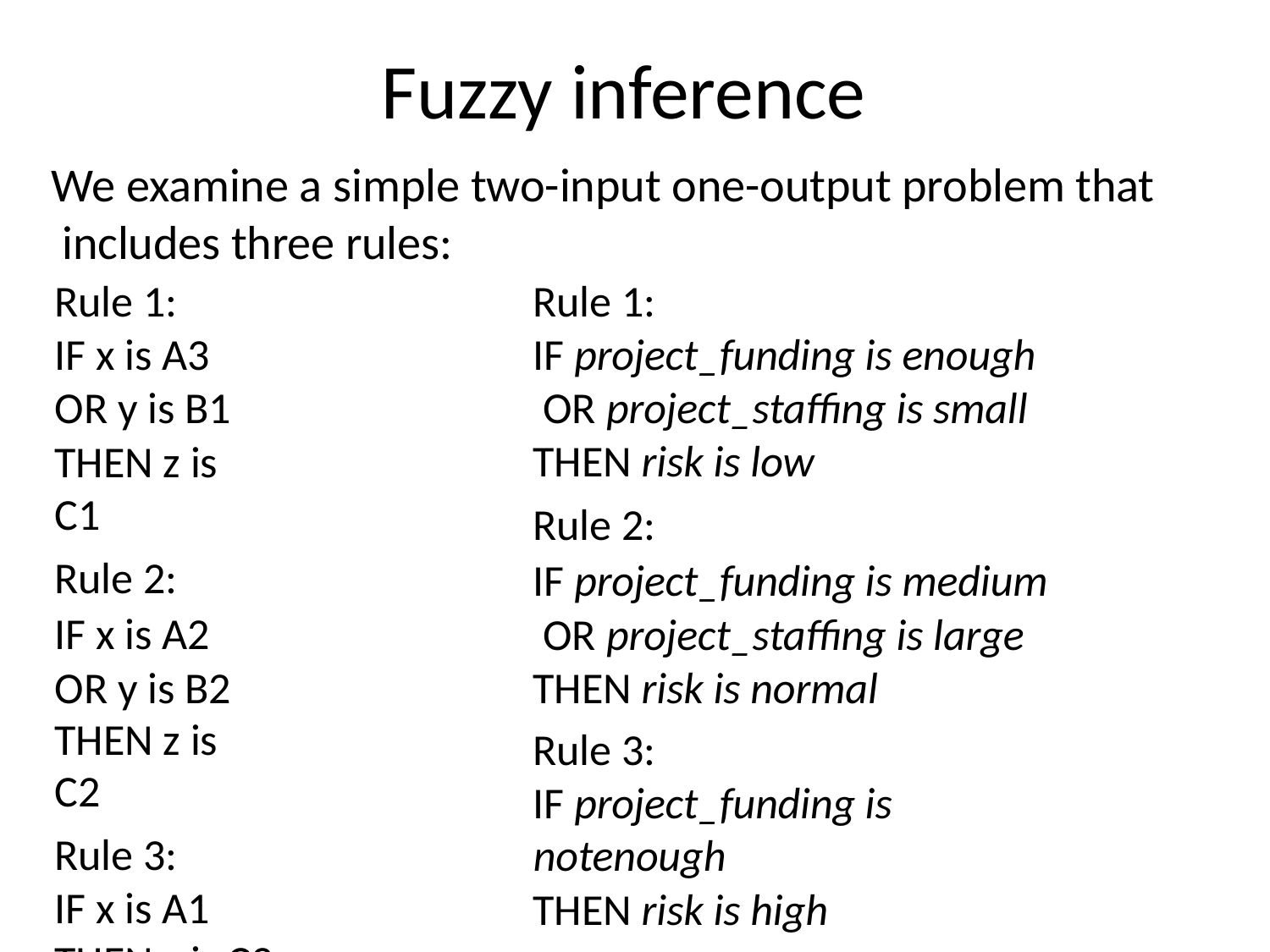

# Fuzzy inference
We examine a simple two-input one-output problem that  includes three rules:
Rule 1:
IF x is A3  OR y is B1
THEN z is C1
Rule 2:
IF x is A2  OR y is B2
THEN z is C2
Rule 3:
IF x is A1  THEN z is C3
Rule 1:
IF project_funding is enough  OR project_staffing is small  THEN risk is low
Rule 2:
IF project_funding is medium  OR project_staffing is large  THEN risk is normal
Rule 3:
IF project_funding is notenough
THEN risk is high